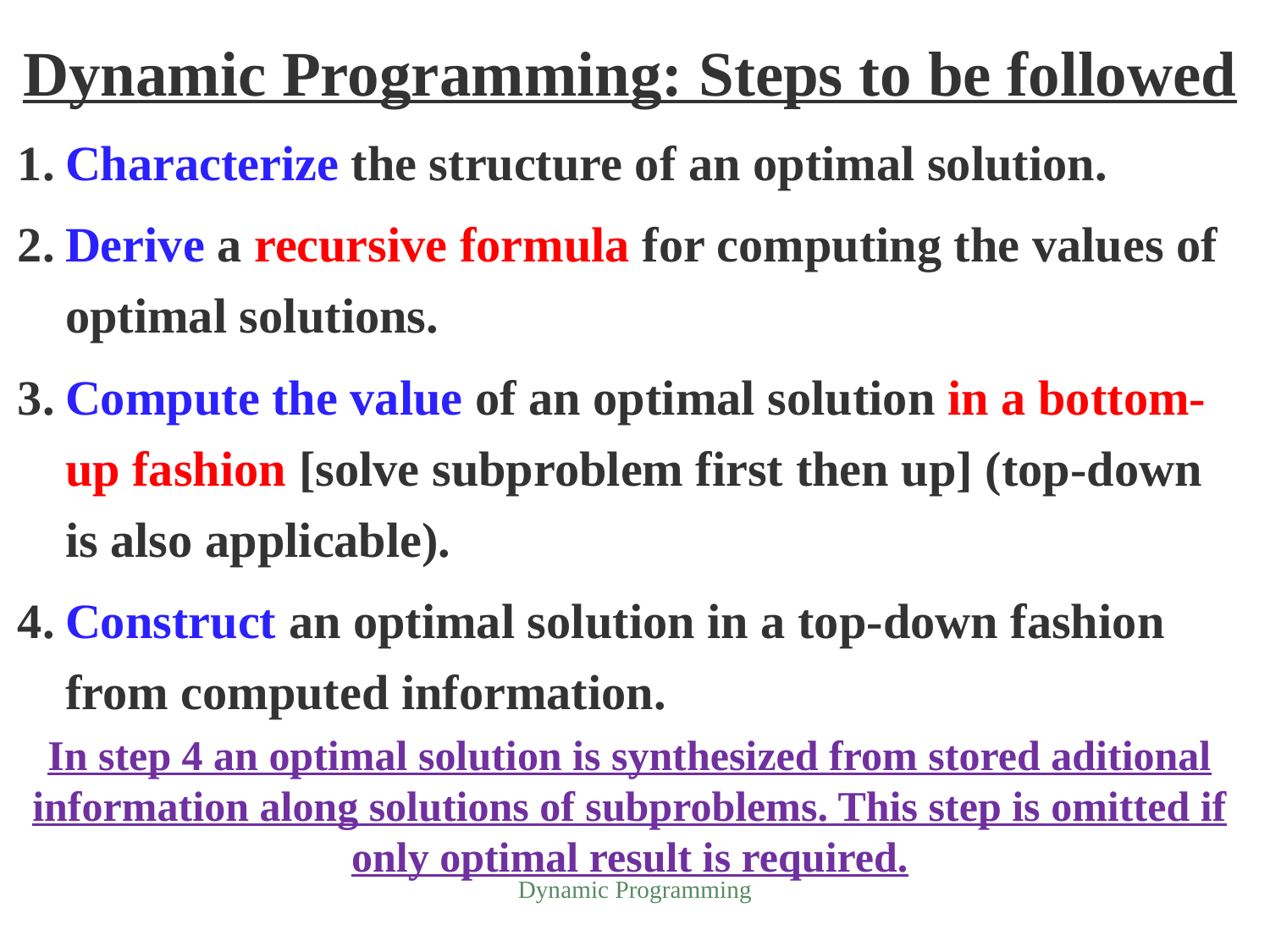

Dynamic Programming: Steps to be followed
Characterize the structure of an optimal solution.
Derive a recursive formula for computing the values of optimal solutions.
Compute the value of an optimal solution in a bottom-up fashion [solve subproblem first then up] (top-down is also applicable).
Construct an optimal solution in a top-down fashion from computed information.
In step 4 an optimal solution is synthesized from stored aditional information along solutions of subproblems. This step is omitted if only optimal result is required.
Dynamic Programming